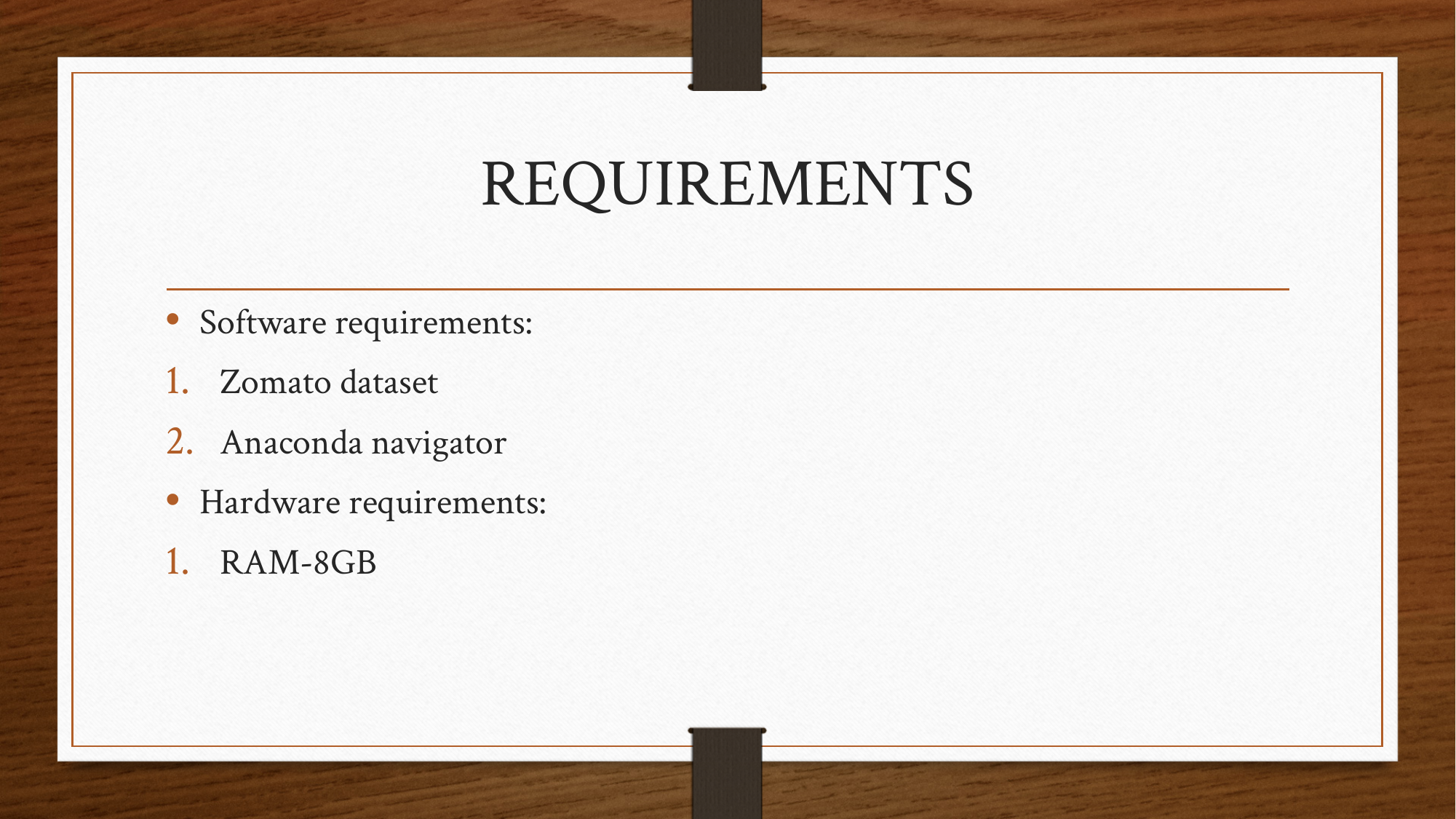

# REQUIREMENTS
Software requirements:
Zomato dataset
Anaconda navigator
Hardware requirements:
RAM-8GB